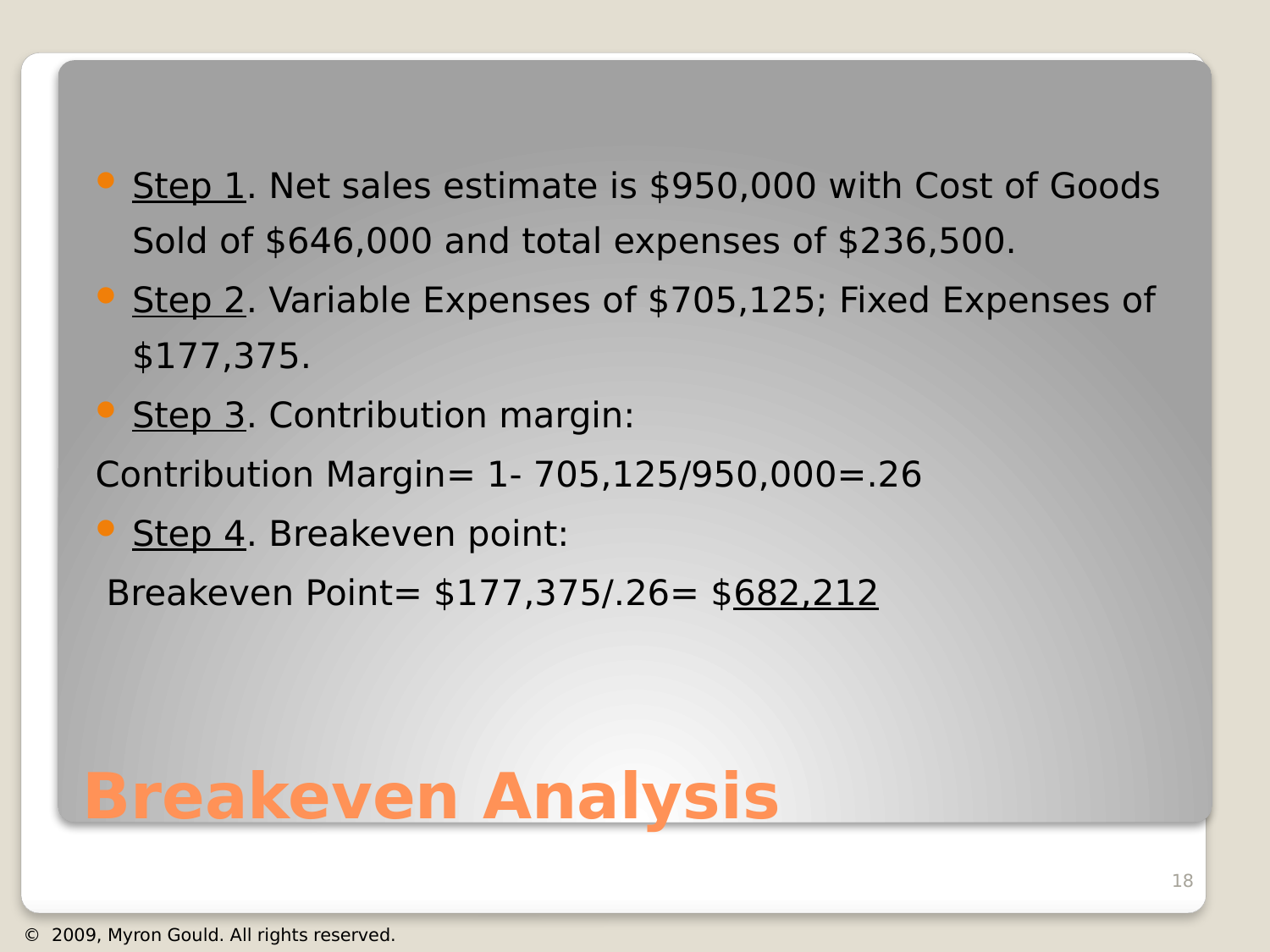

Step 1. Net sales estimate is $950,000 with Cost of Goods Sold of $646,000 and total expenses of $236,500.
Step 2. Variable Expenses of $705,125; Fixed Expenses of $177,375.
Step 3. Contribution margin:
Contribution Margin= 1- 705,125/950,000=.26
Step 4. Breakeven point:
 Breakeven Point= $177,375/.26= $682,212
# Breakeven Analysis
18